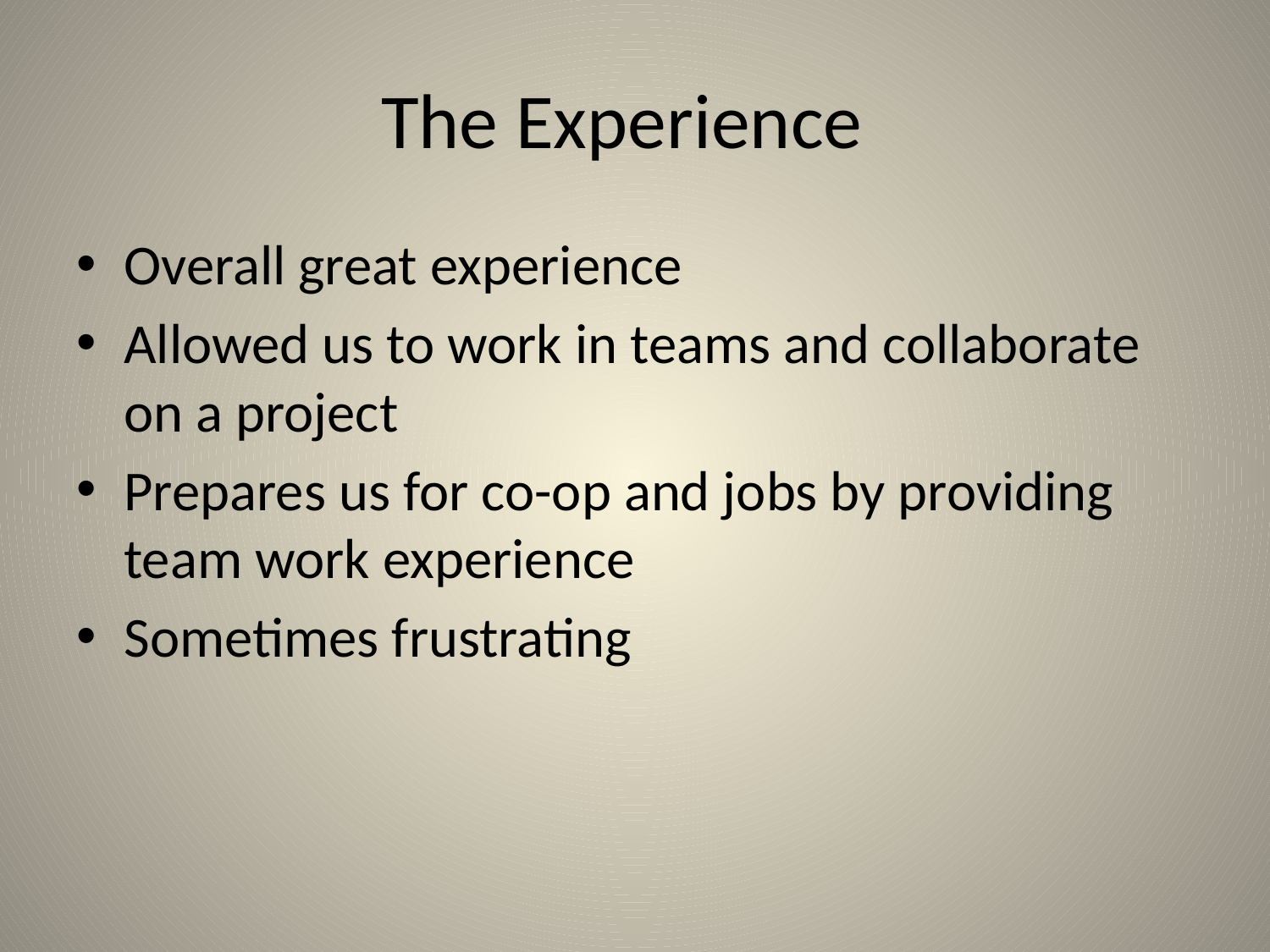

# The Experience
Overall great experience
Allowed us to work in teams and collaborate on a project
Prepares us for co-op and jobs by providing team work experience
Sometimes frustrating